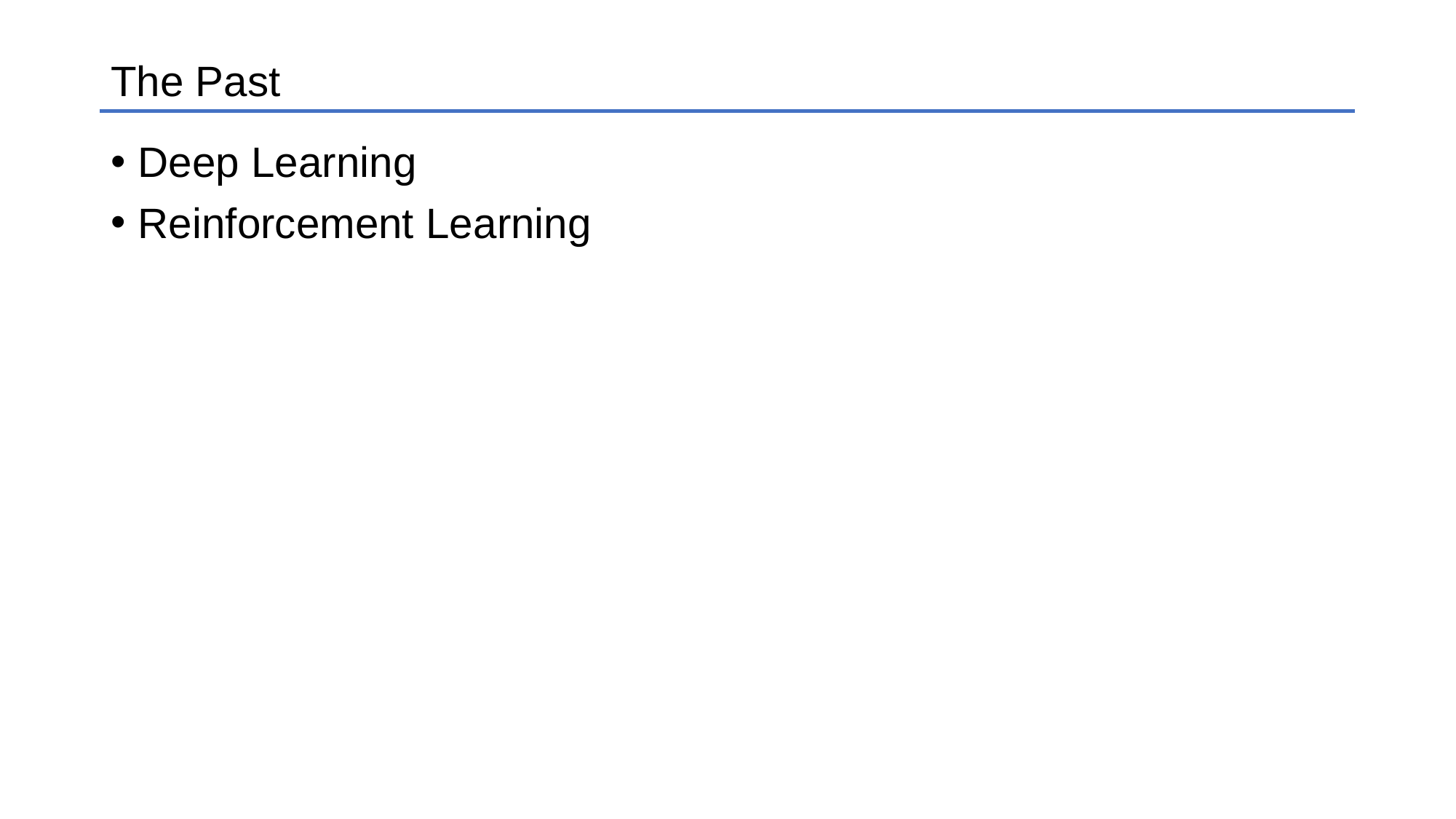

# The Past
Deep Learning
Reinforcement Learning